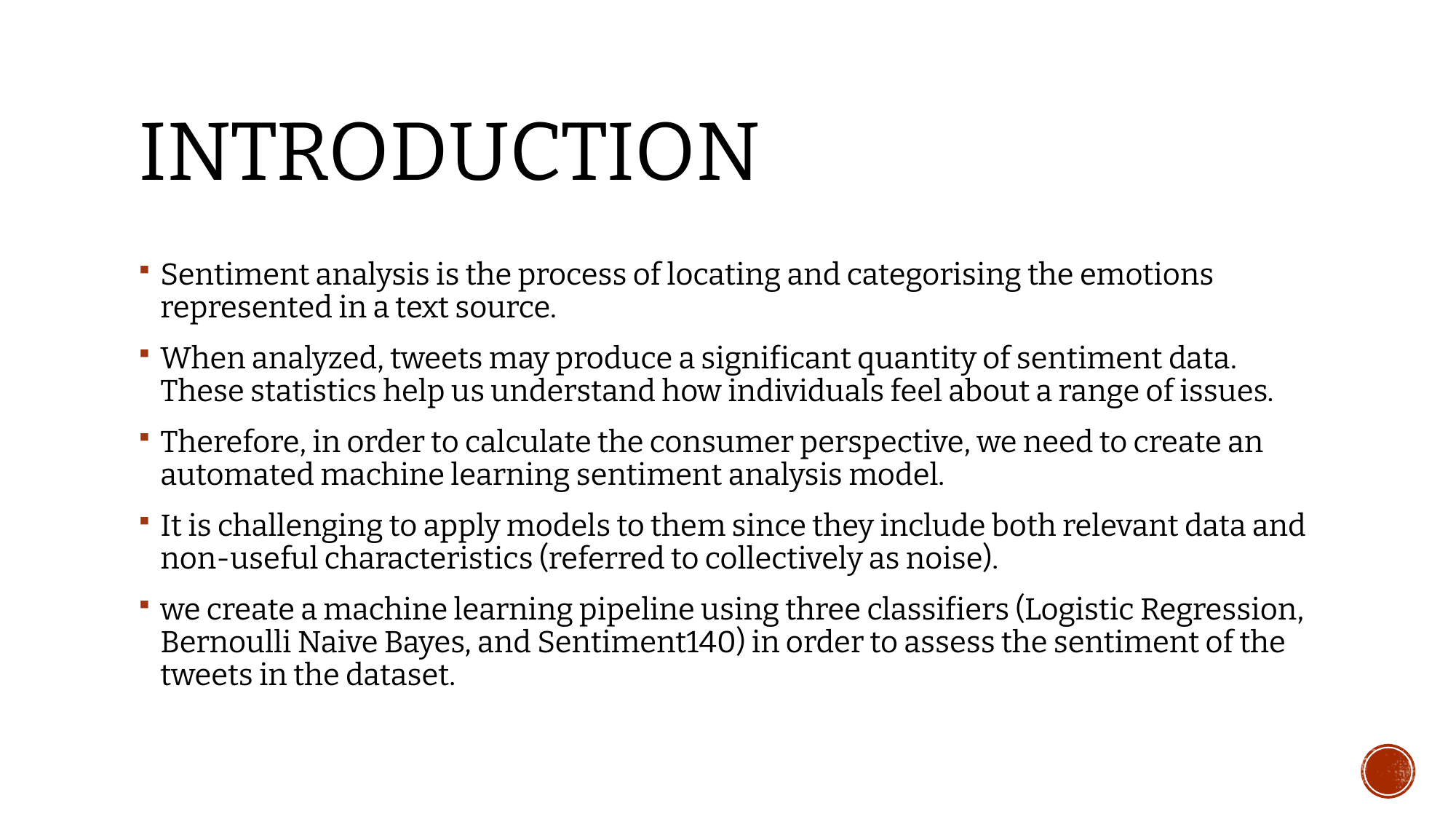

# INTRODUCTION
Sentiment analysis is the process of locating and categorising the emotions represented in a text source.
When analyzed, tweets may produce a significant quantity of sentiment data. These statistics help us understand how individuals feel about a range of issues.
Therefore, in order to calculate the consumer perspective, we need to create an automated machine learning sentiment analysis model.
It is challenging to apply models to them since they include both relevant data and non-useful characteristics (referred to collectively as noise).
we create a machine learning pipeline using three classifiers (Logistic Regression, Bernoulli Naive Bayes, and Sentiment140) in order to assess the sentiment of the tweets in the dataset.